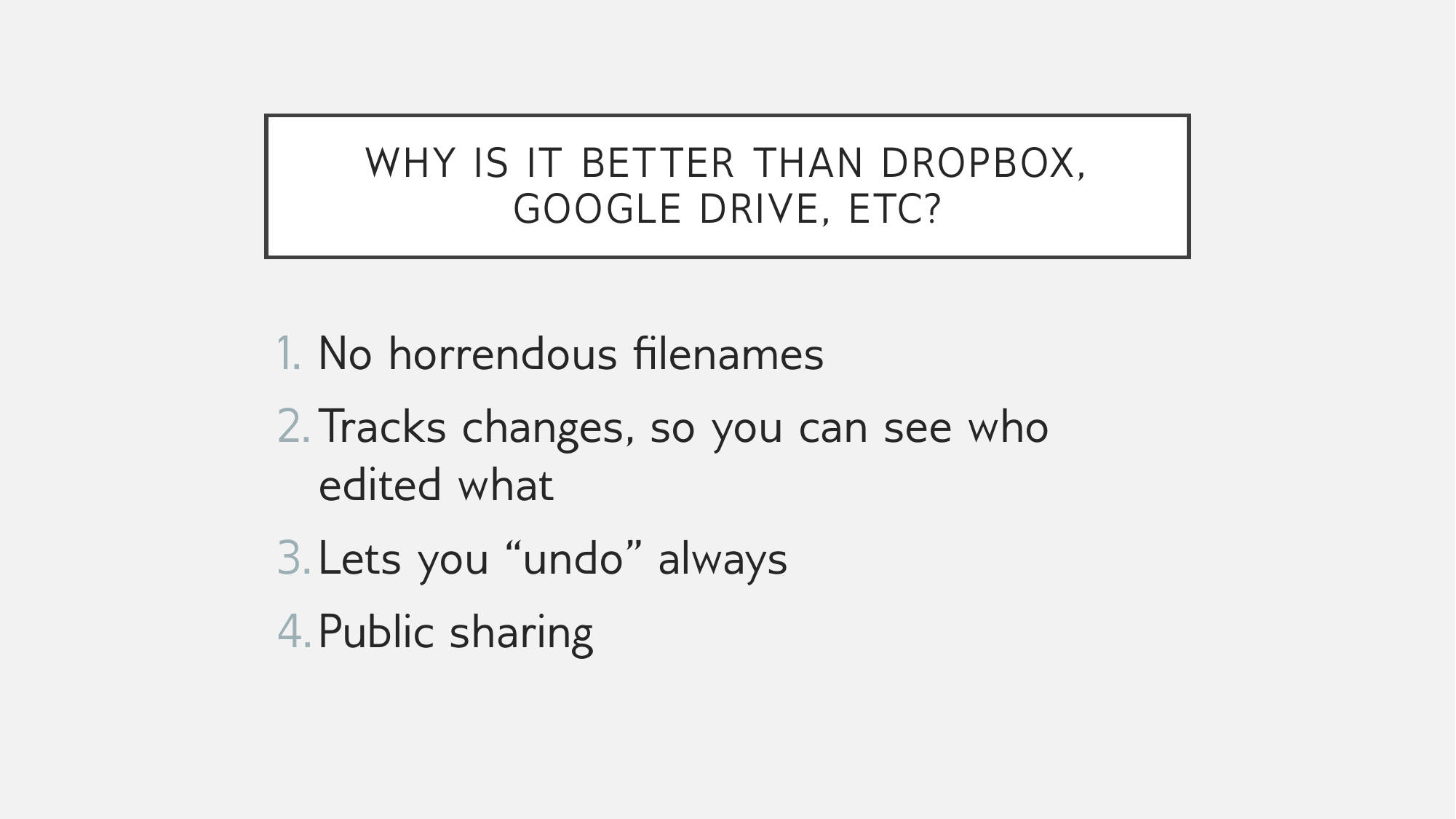

# Why is it better than Dropbox, Google Drive, etc?
No horrendous filenames
Tracks changes, so you can see who edited what
Lets you “undo” always
Public sharing